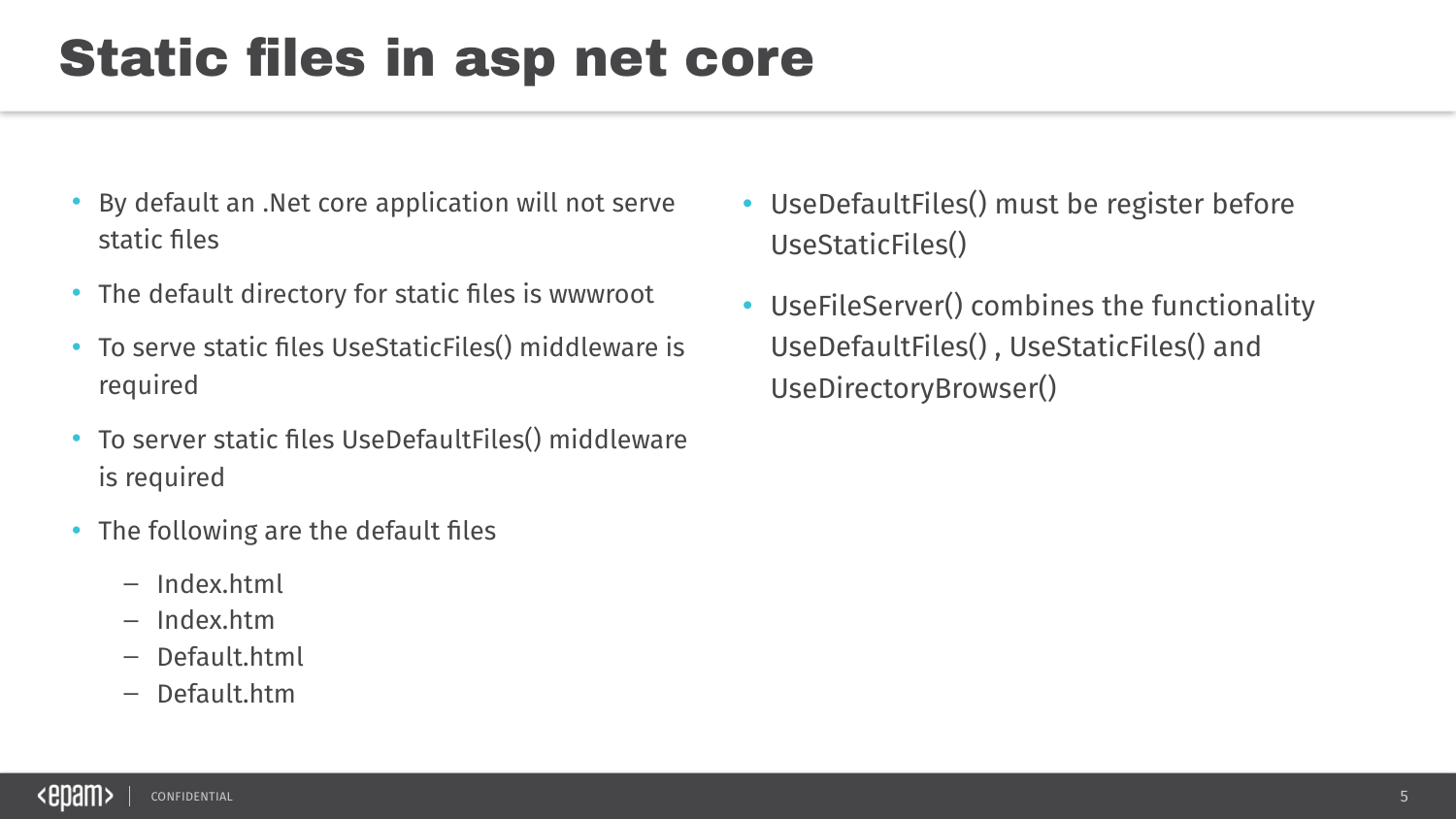

Static files in asp net core
By default an .Net core application will not serve static files
The default directory for static files is wwwroot
To serve static files UseStaticFiles() middleware is required
To server static files UseDefaultFiles() middleware is required
The following are the default files
Index.html
Index.htm
Default.html
Default.htm
UseDefaultFiles() must be register before UseStaticFiles()
UseFileServer() combines the functionality UseDefaultFiles() , UseStaticFiles() and UseDirectoryBrowser()